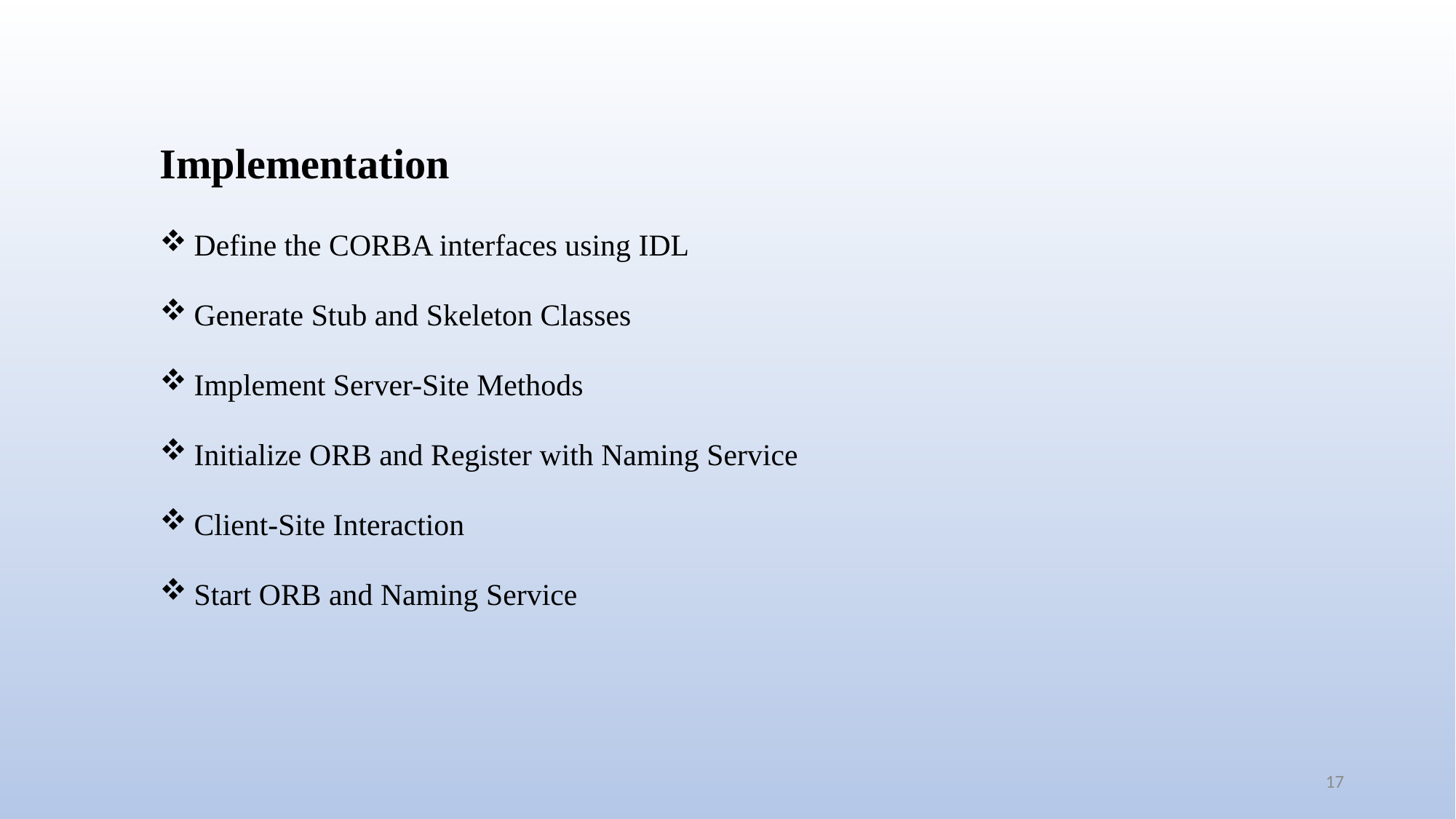

# Implementation
Define the CORBA interfaces using IDL
Generate Stub and Skeleton Classes
Implement Server-Site Methods
Initialize ORB and Register with Naming Service
Client-Site Interaction
Start ORB and Naming Service
17